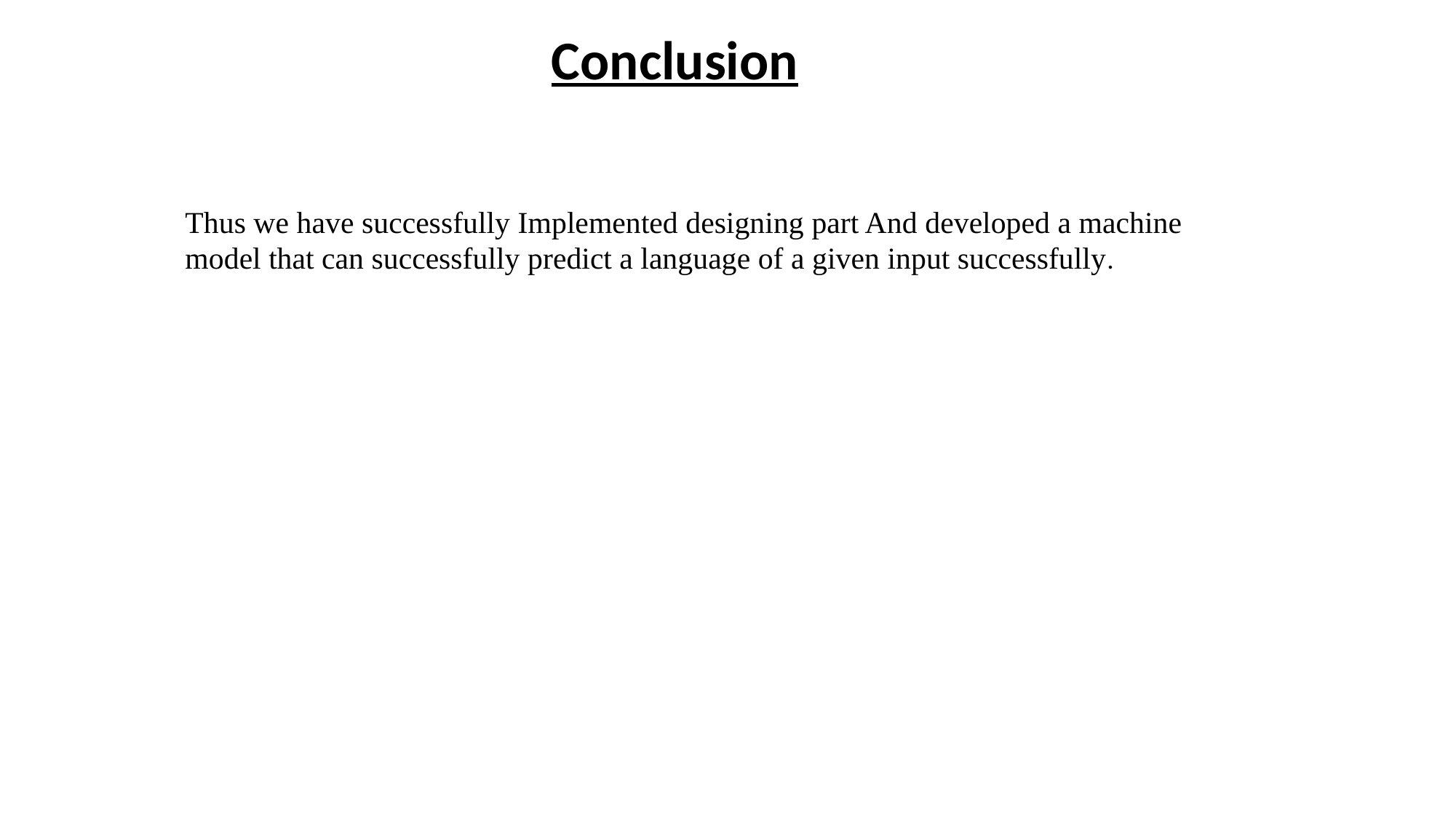

Conclusion
Thus we have successfully Implemented designing part And developed a machine model that can successfully predict a language of a given input successfully.